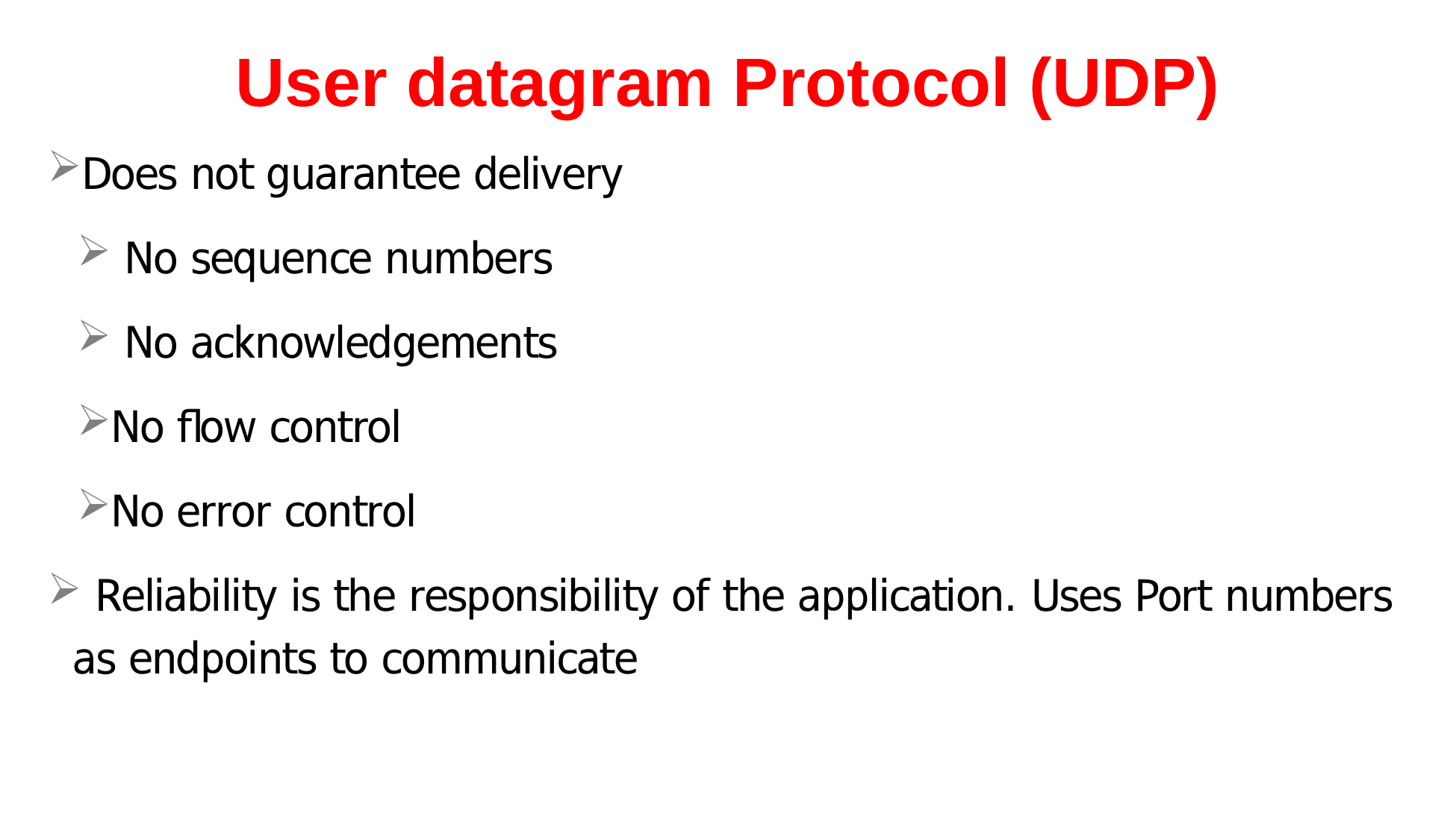

# User datagram Protocol (UDP)
Does not guarantee delivery
 No sequence numbers
 No acknowledgements
No flow control
No error control
 Reliability is the responsibility of the application. Uses Port numbers as endpoints to communicate